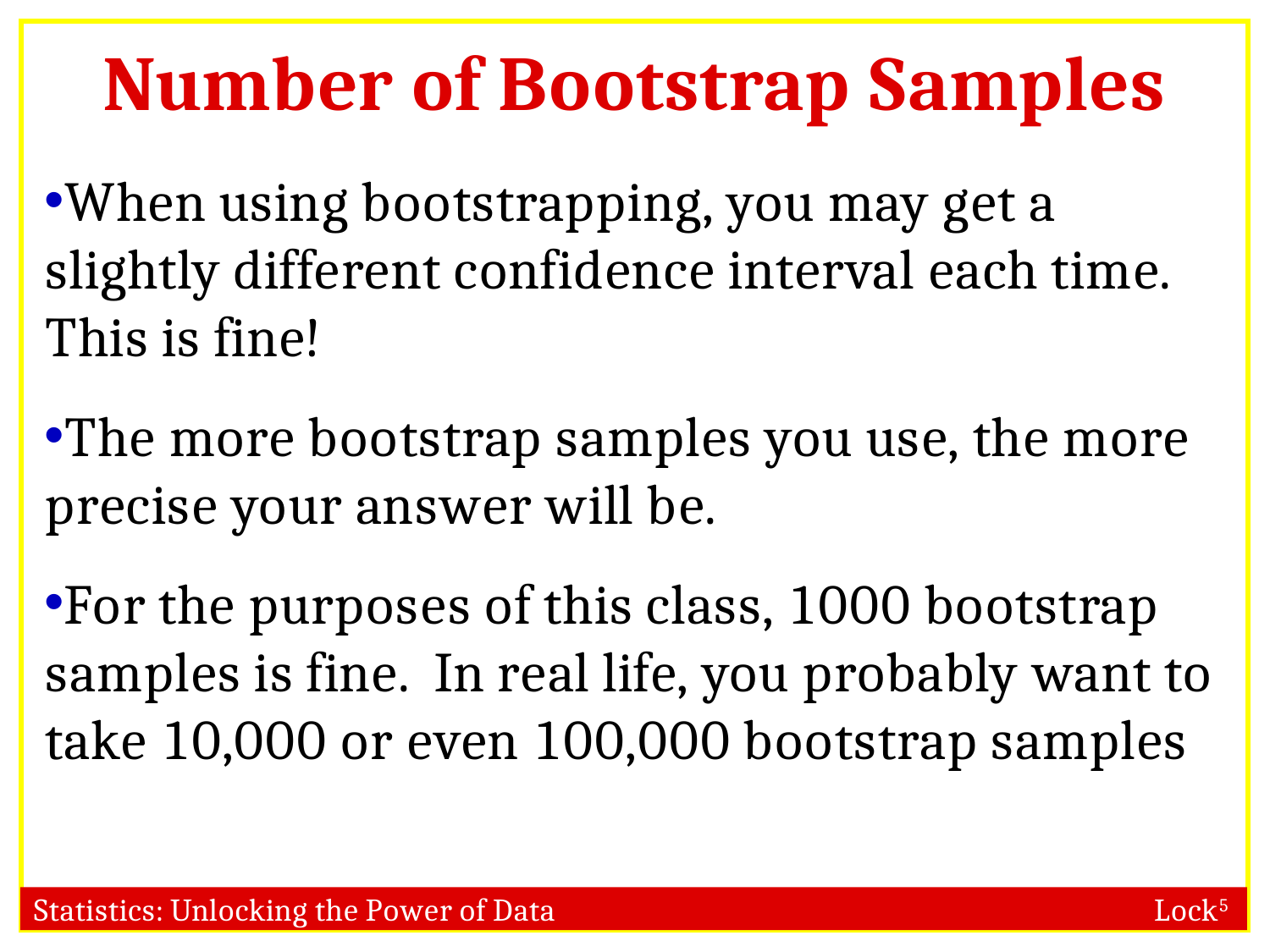

#
Number of Bootstrap Samples
When using bootstrapping, you may get a slightly different confidence interval each time.  This is fine!
The more bootstrap samples you use, the more precise your answer will be.
For the purposes of this class, 1000 bootstrap samples is fine.  In real life, you probably want to take 10,000 or even 100,000 bootstrap samples